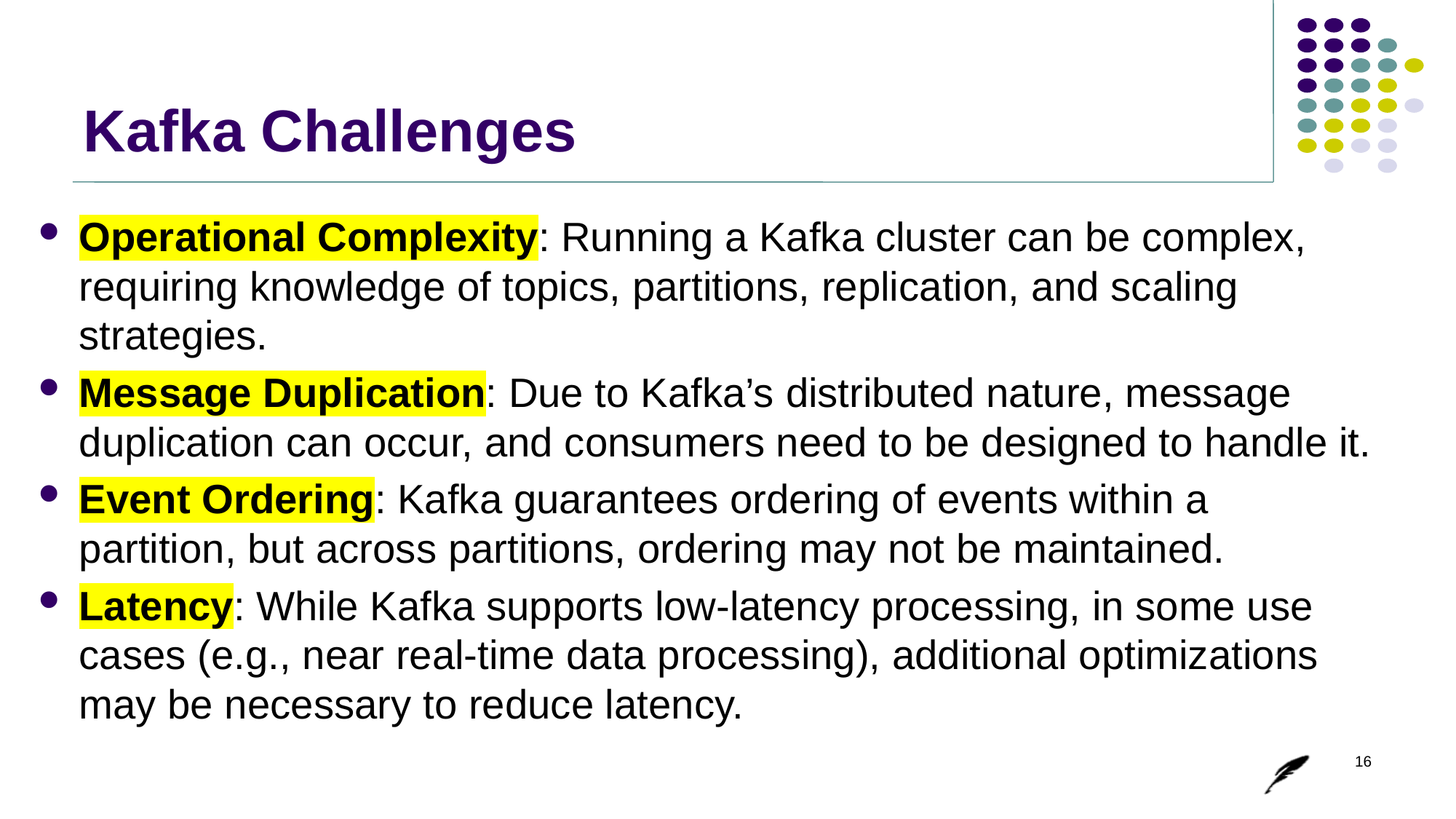

# Kafka Challenges
Operational Complexity: Running a Kafka cluster can be complex, requiring knowledge of topics, partitions, replication, and scaling strategies.
Message Duplication: Due to Kafka’s distributed nature, message duplication can occur, and consumers need to be designed to handle it.
Event Ordering: Kafka guarantees ordering of events within a partition, but across partitions, ordering may not be maintained.
Latency: While Kafka supports low-latency processing, in some use cases (e.g., near real-time data processing), additional optimizations may be necessary to reduce latency.
16